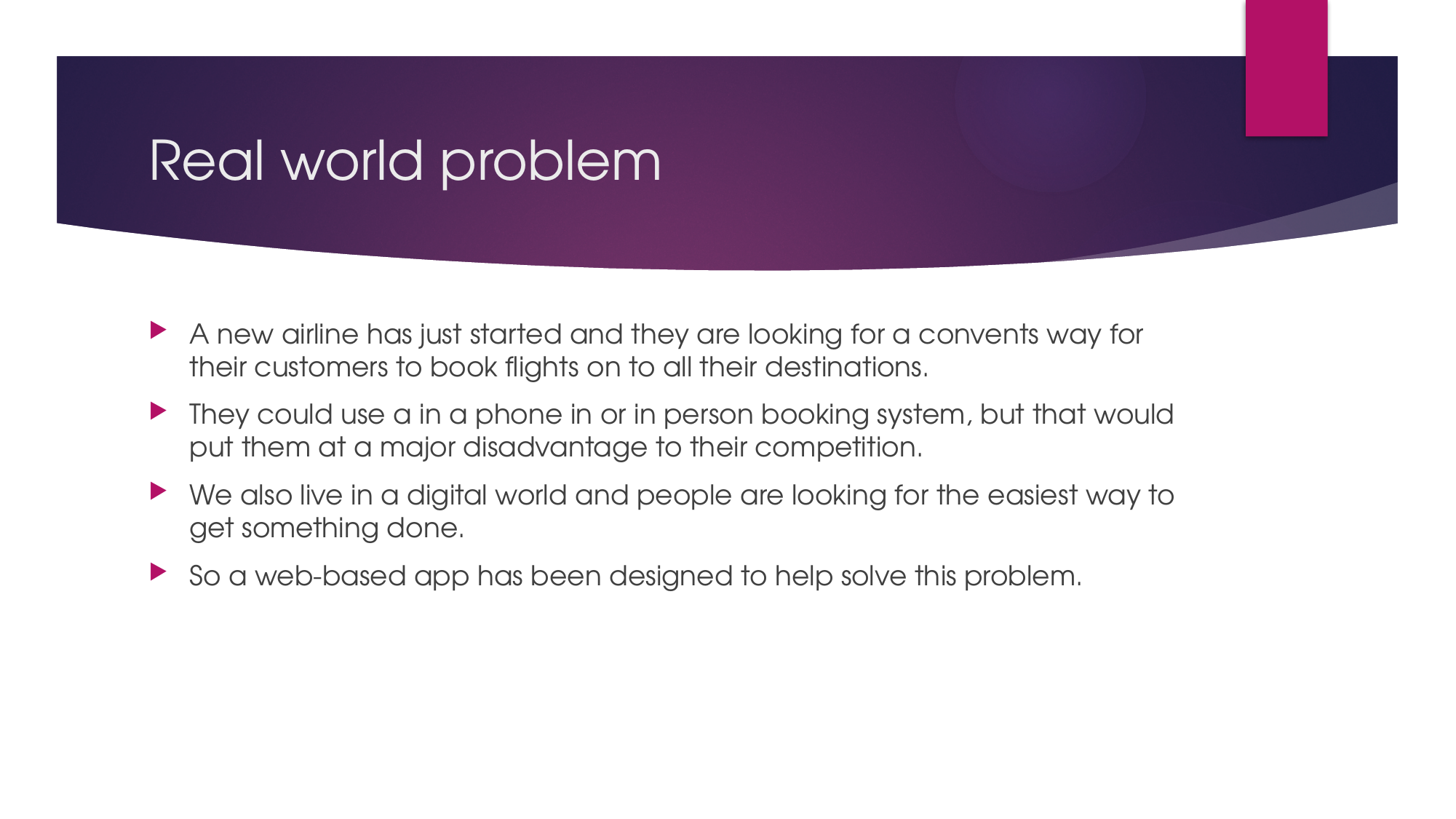

# Real world problem
A new airline has just started and they are looking for a convents way for their customers to book flights on to all their destinations.
They could use a in a phone in or in person booking system, but that would put them at a major disadvantage to their competition.
We also live in a digital world and people are looking for the easiest way to get something done.
So a web-based app has been designed to help solve this problem.